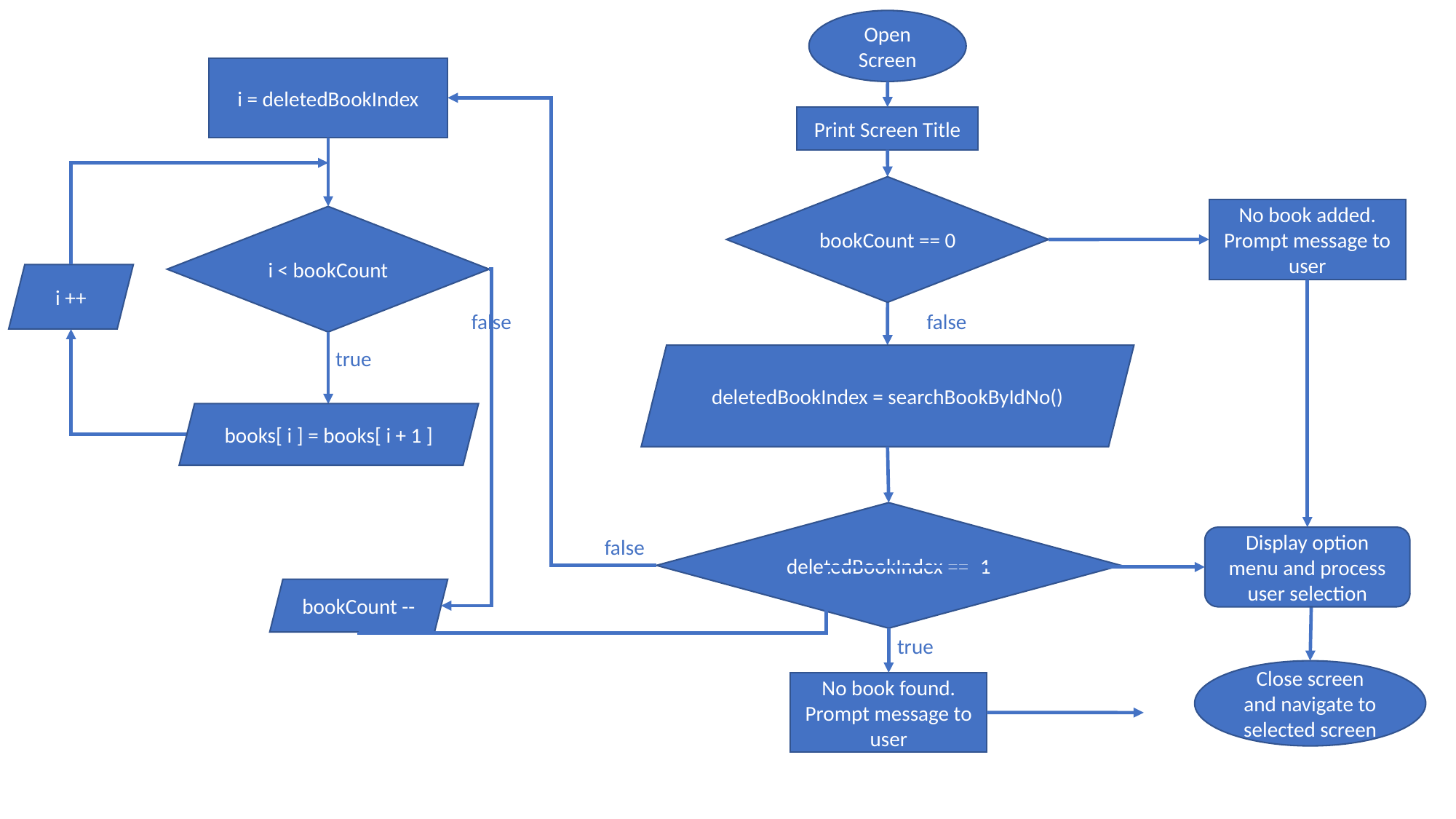

Open Screen
i = deletedBookIndex
Print Screen Title
bookCount == 0
No book added.
Prompt message to user
i < bookCount
i ++
false
false
true
deletedBookIndex = searchBookByIdNo()
books[ i ] = books[ i + 1 ]
deletedBookIndex == -1
Display option menu and process user selection
false
bookCount --
true
Close screen and navigate to selected screen
No book found.
Prompt message to user